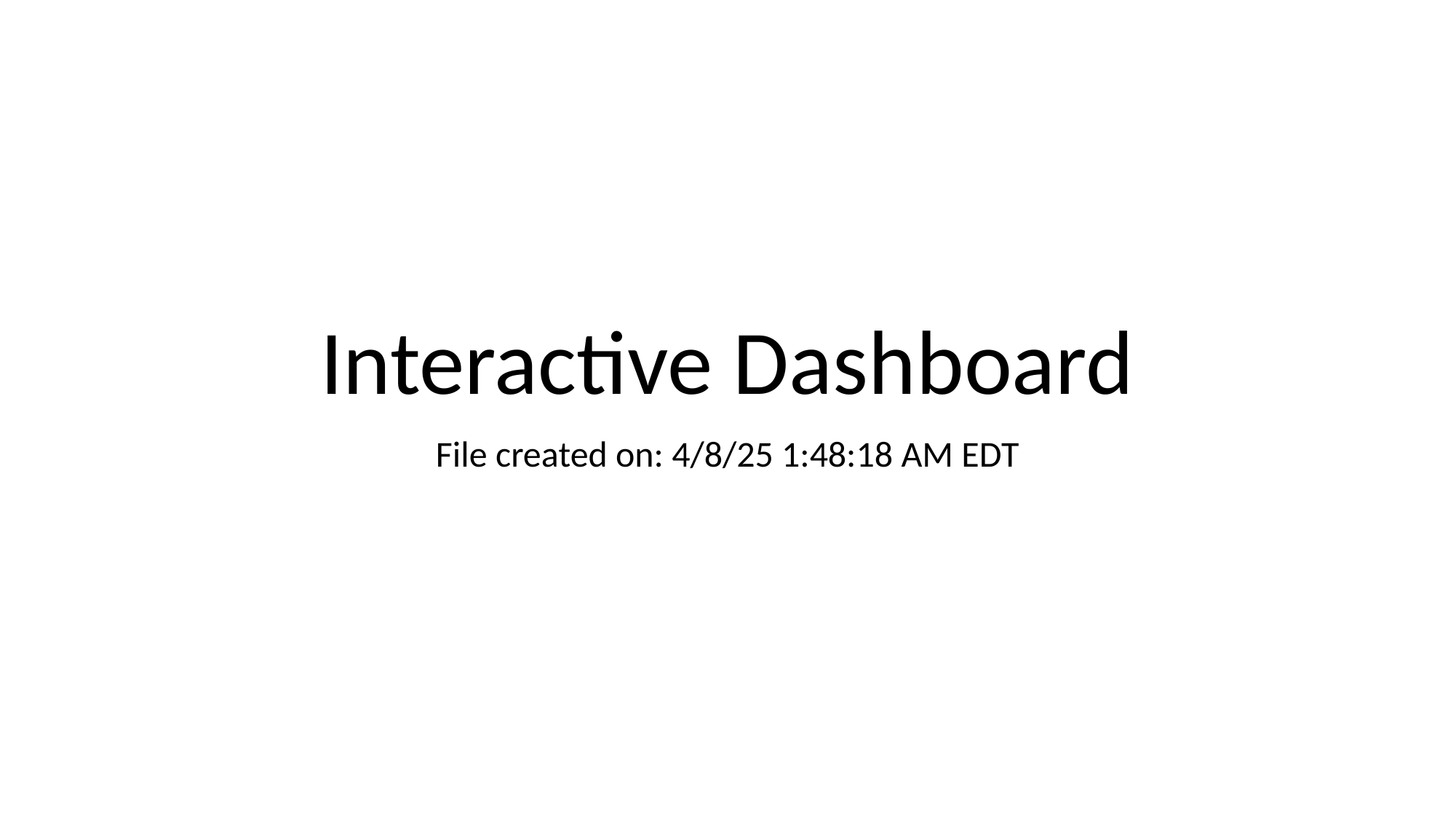

# Interactive Dashboard
File created on: 4/8/25 1:48:18 AM EDT